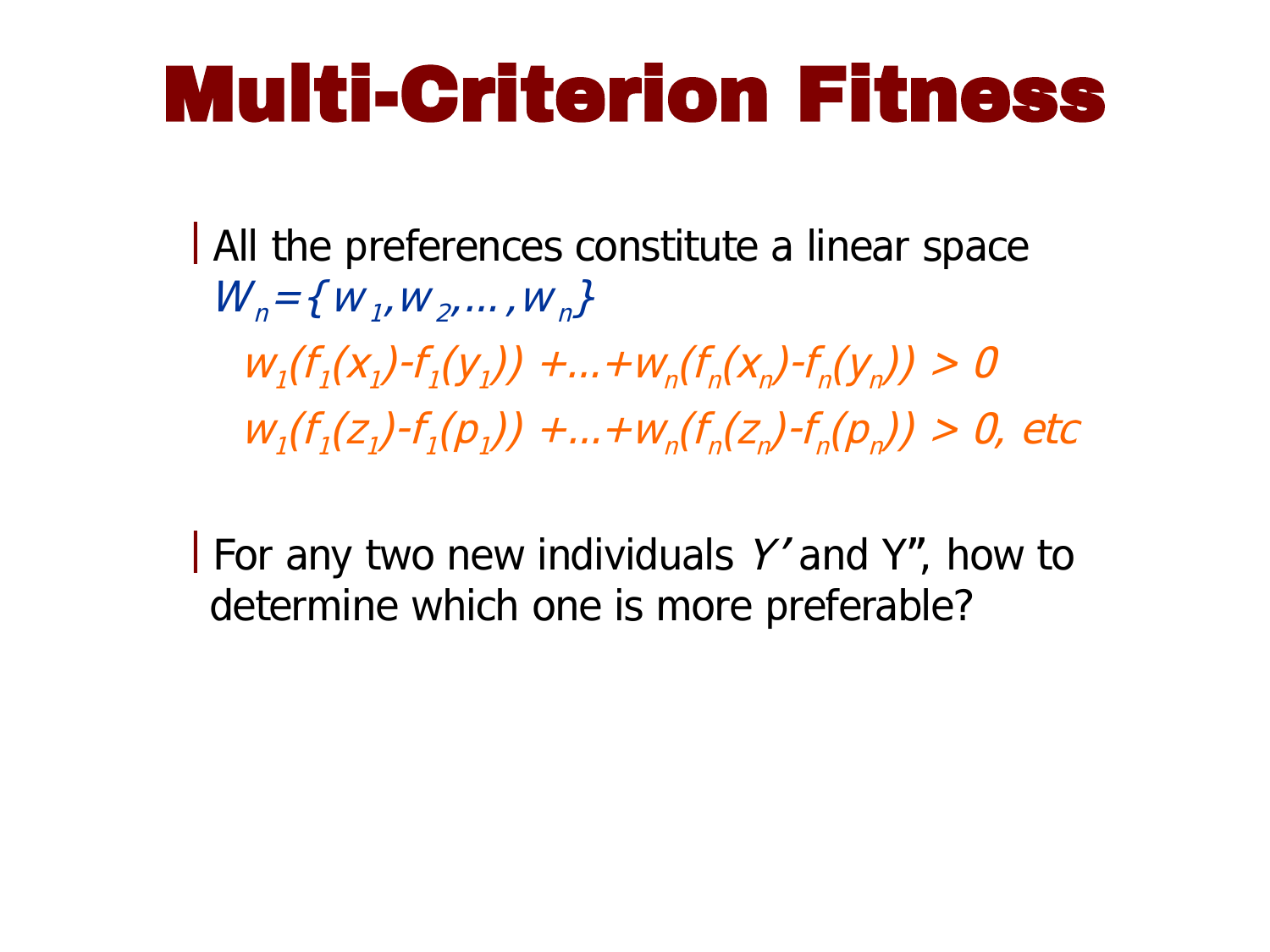

# Multi-Criterion Fitness
All the preferences constitute a linear space Wn={w1,w2,…,wn}
w1(f1(x1)-f1(y1)) +…+wn(fn(xn)-fn(yn)) > 0
w1(f1(z1)-f1(p1)) +…+wn(fn(zn)-fn(pn)) > 0, etc

For any two new individuals Y’ and Y’’, how to determine which one is more preferable?